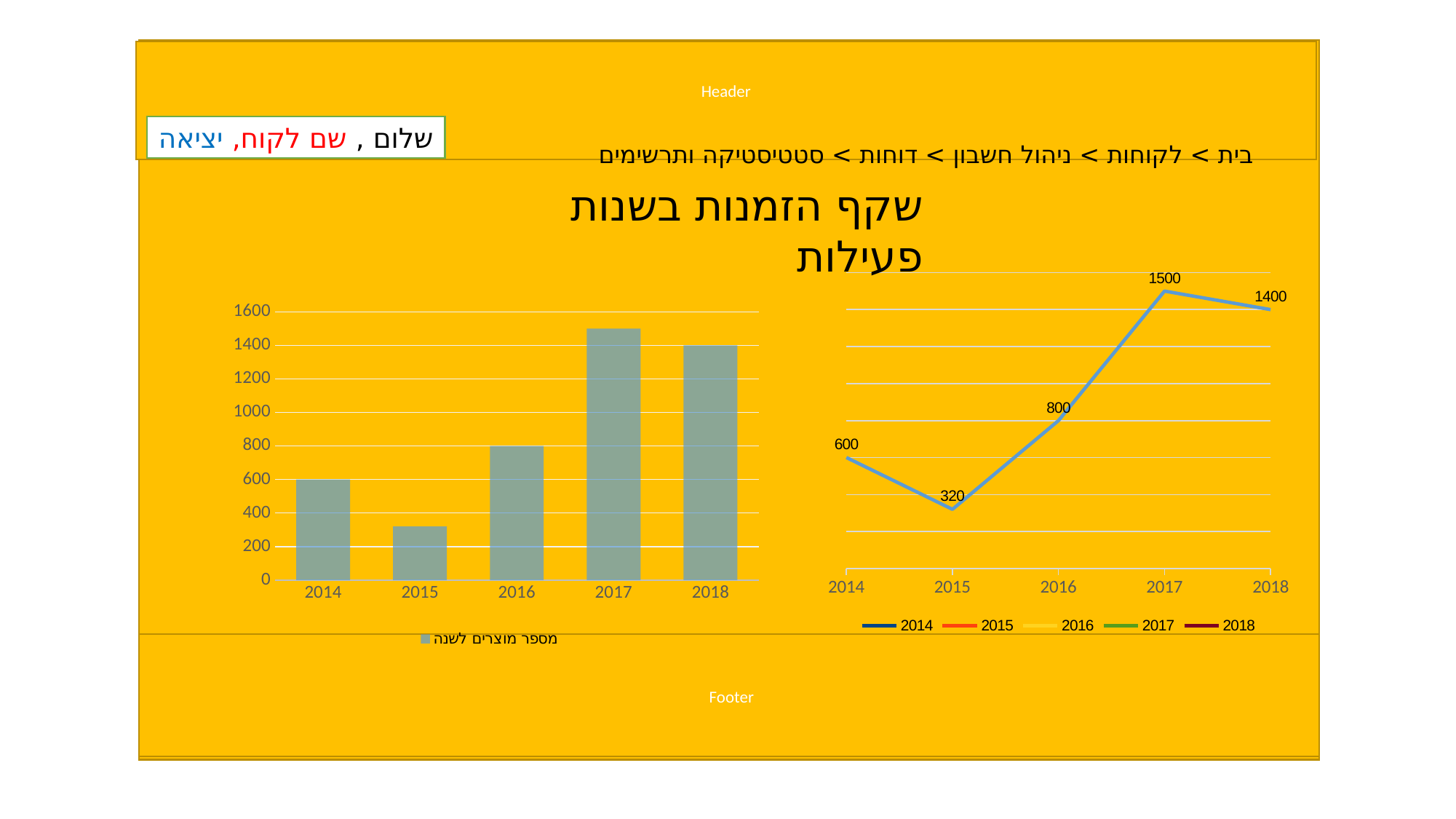

Header

שלום , שם לקוח, יציאה
בית > לקוחות > ניהול חשבון > דוחות > סטטיסטיקה ותרשימים
שקף הזמנות בשנות פעילות

### Chart

| Category | מוצרים |
|---|---|
| 2014 | 600.0 |
| 2015 | 320.0 |
| 2016 | 800.0 |
| 2017 | 1500.0 |
| 2018 | 1400.0 |

### Chart

| Category | מספר מוצרים לשנה |
|---|---|
| 2014 | 600.0 |
| 2015 | 320.0 |
| 2016 | 800.0 |
| 2017 | 1500.0 |
| 2018 | 1400.0 |
Footer